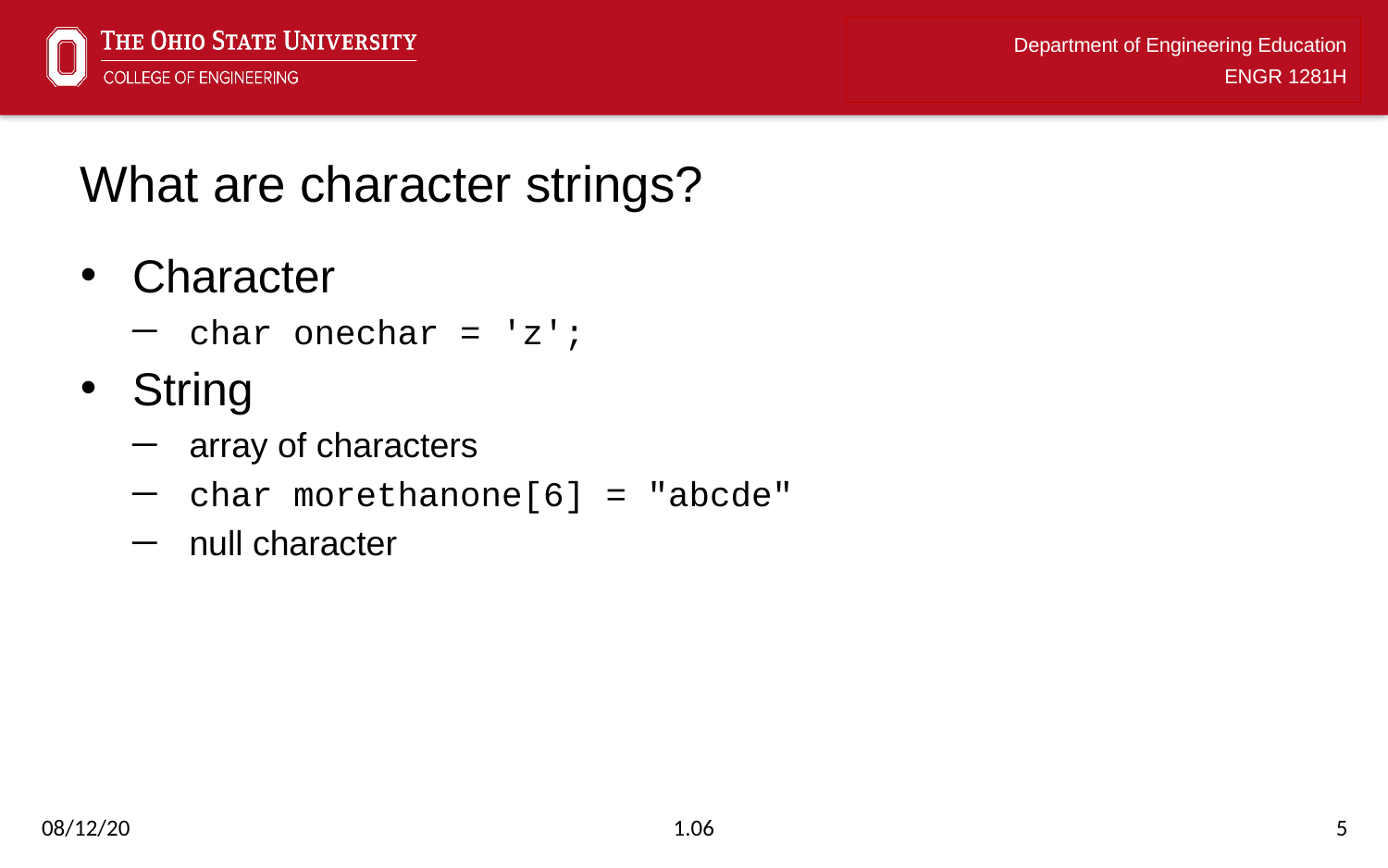

# What are character strings?
Character
char onechar = 'z';
String
array of characters
char morethanone[6] = "abcde"
null character
08/12/20
1.06
5